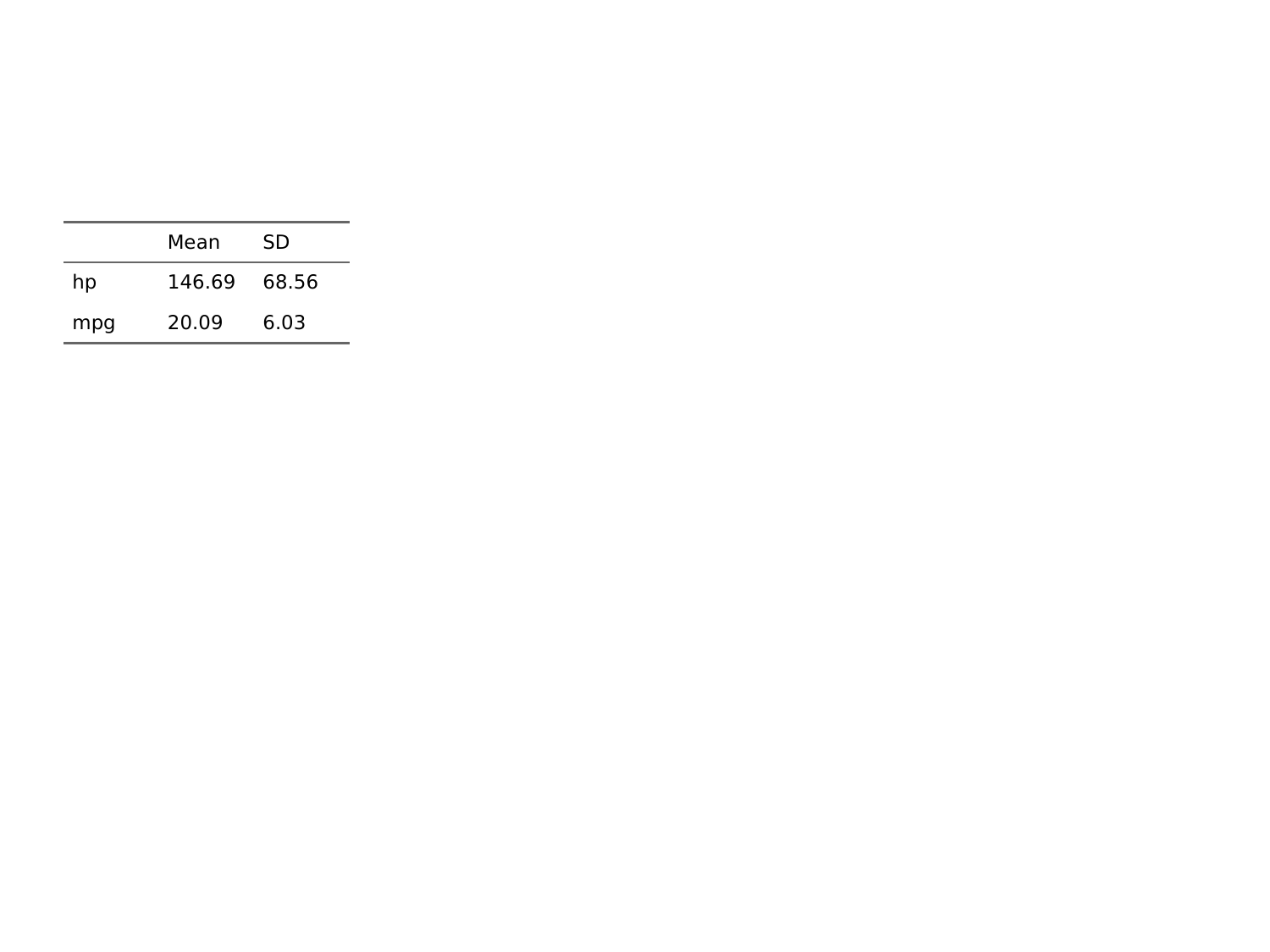

|  | Mean | SD |
| --- | --- | --- |
| hp | 146.69 | 68.56 |
| mpg | 20.09 | 6.03 |